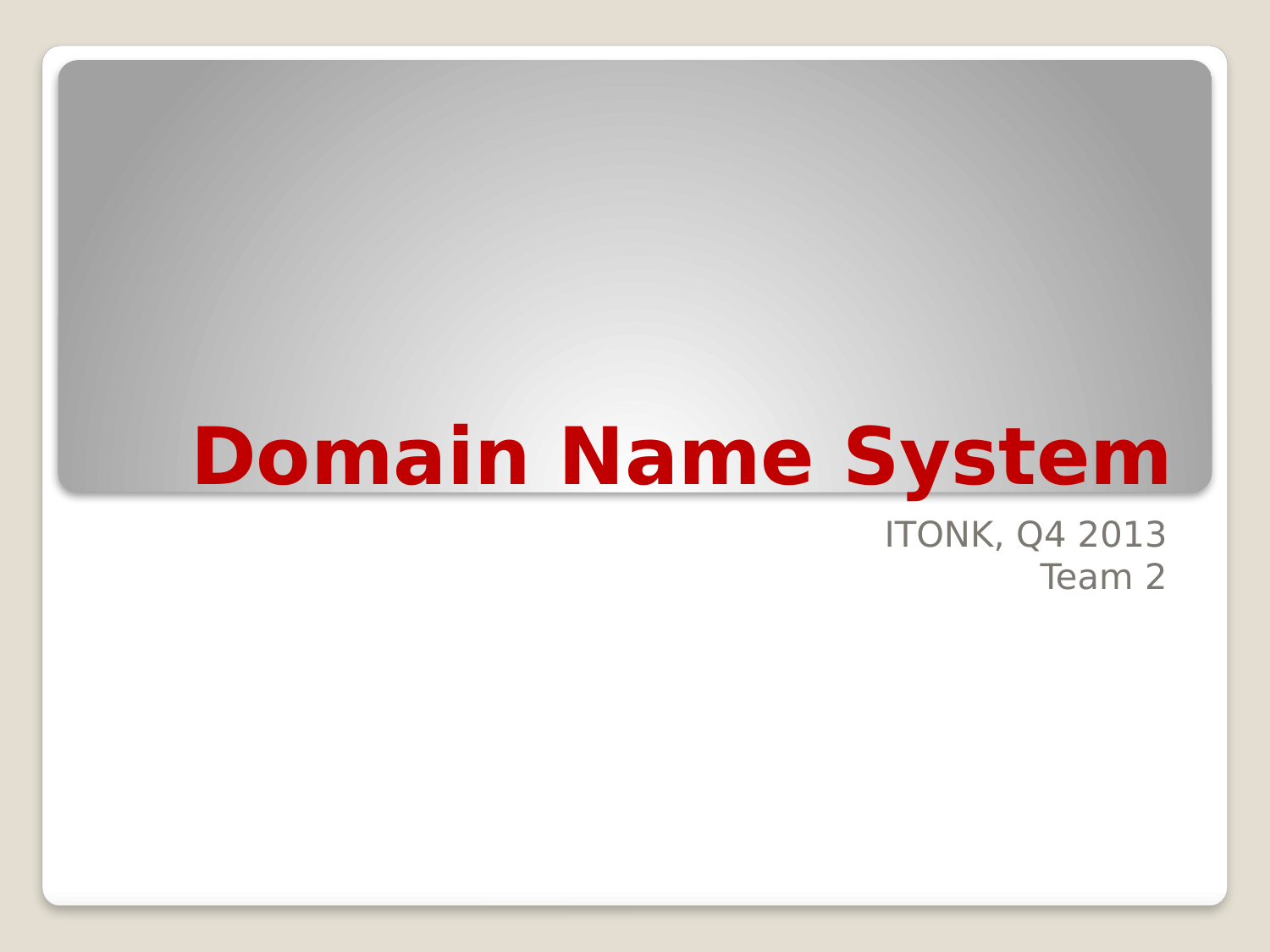

# Domain Name System
ITONK, Q4 2013
Team 2